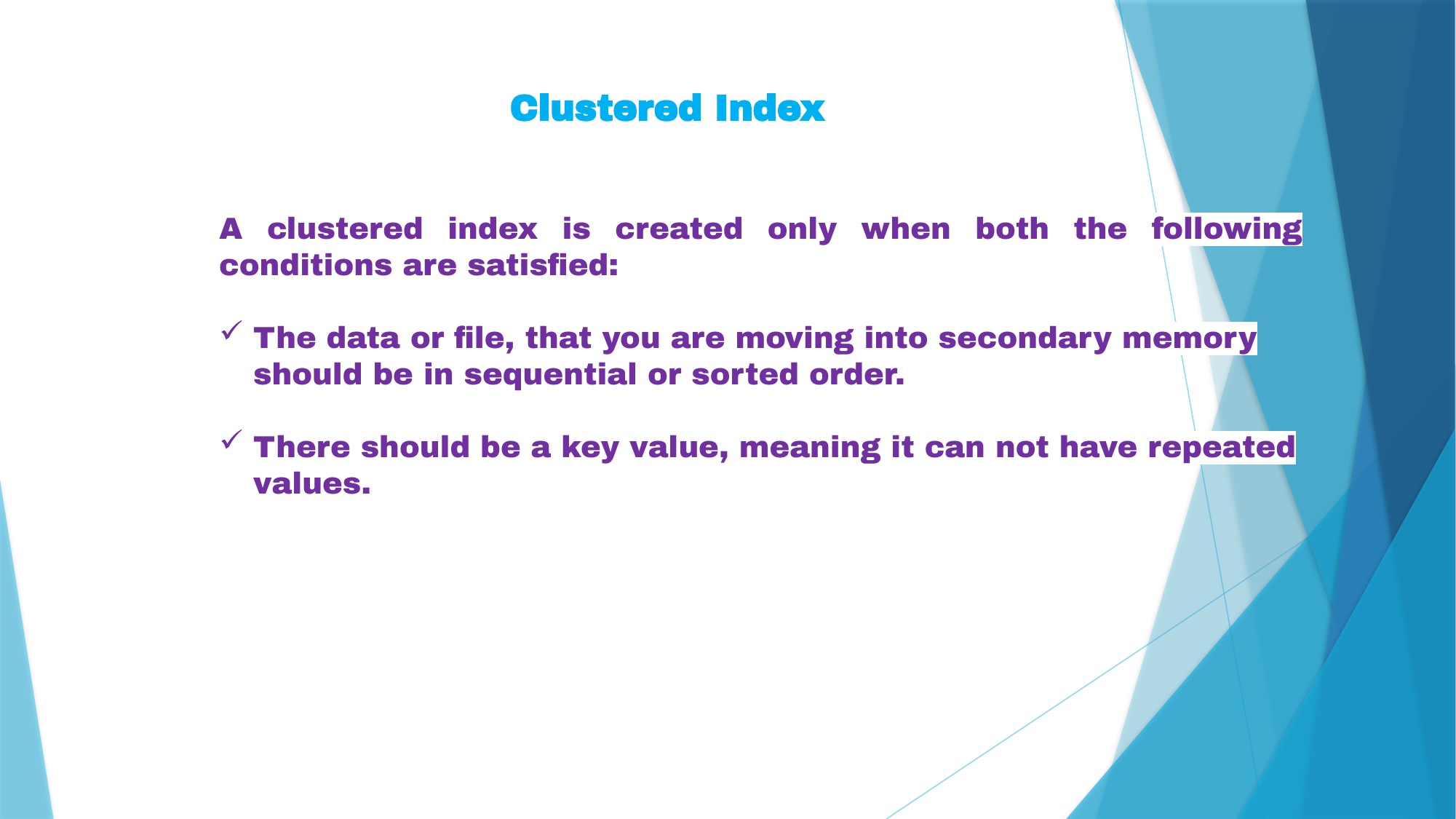

Clustered Index
A clustered index is created only when both the following conditions are satisfied:

The data or file, that you are moving into secondary memory should be in sequential or sorted order.

There should be a key value, meaning it can not have repeated values.